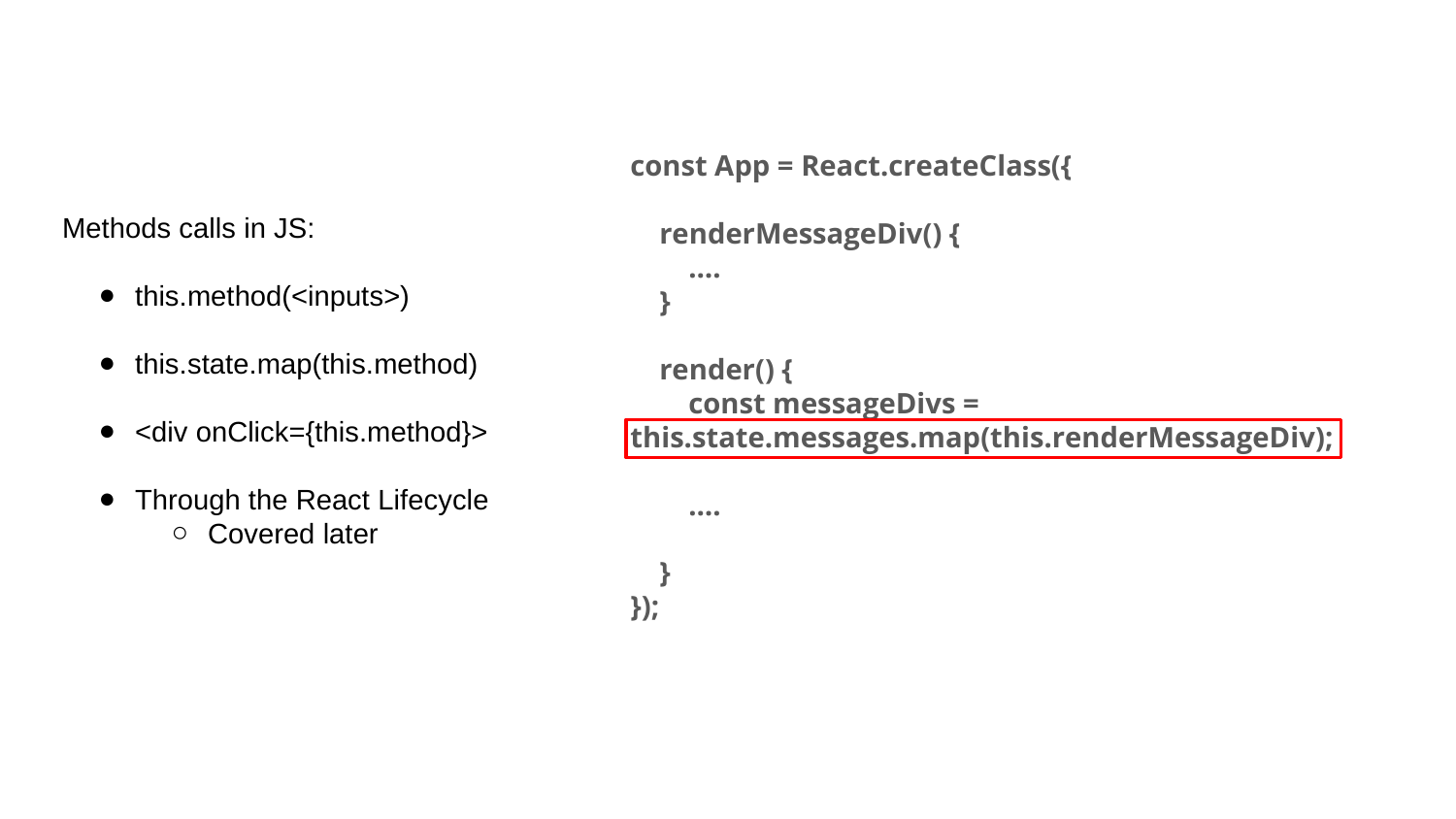

const App = React.createClass({

    renderMessageDiv() {
        ….
    }

    render() {
        const messageDivs =   this.state.messages.map(this.renderMessageDiv);

        ….

    }
});

Methods calls in JS:

this.method(<inputs>)

this.state.map(this.method)

<div onClick={this.method}>

Through the React Lifecycle
Covered later